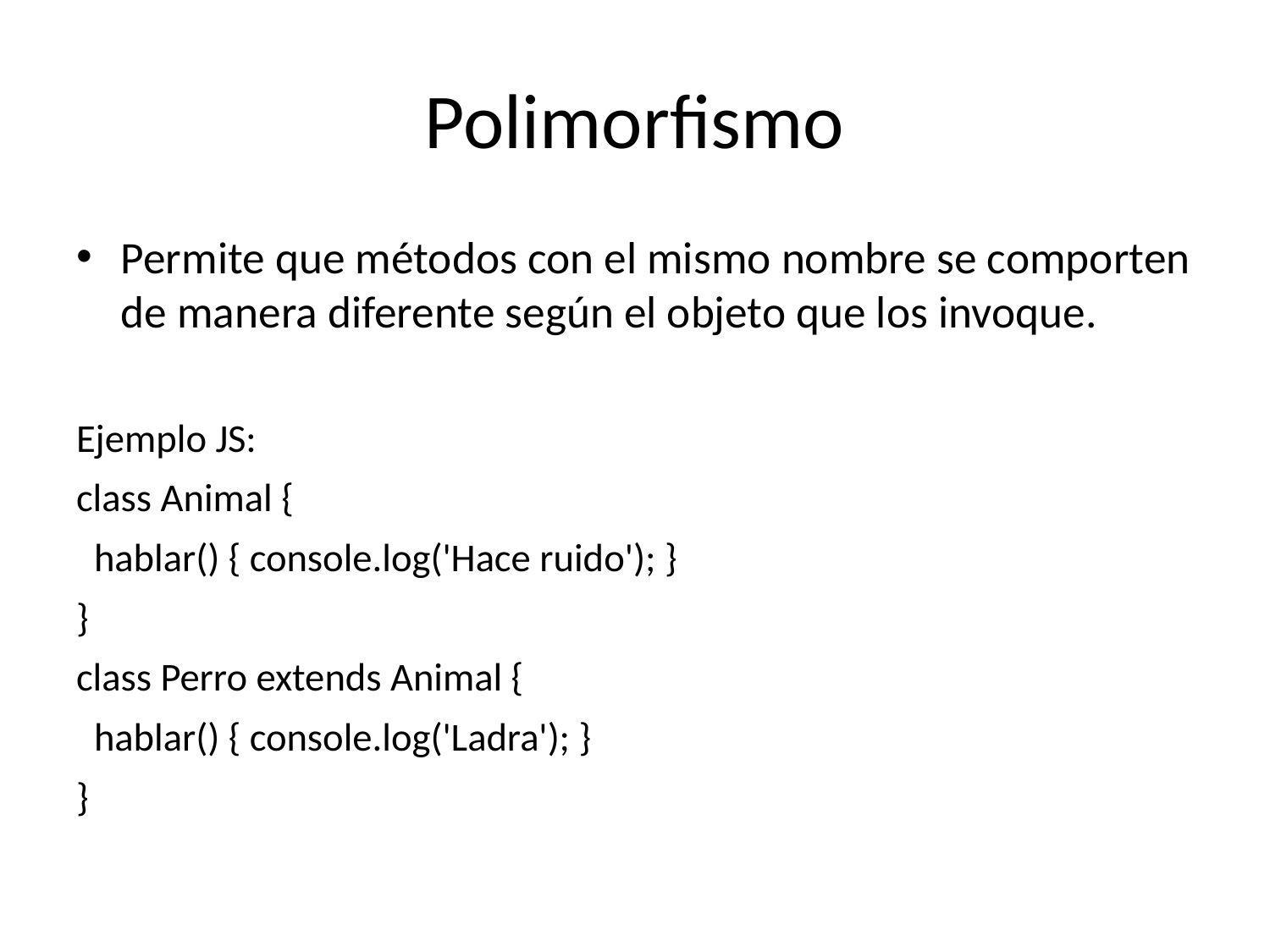

# Polimorfismo
Permite que métodos con el mismo nombre se comporten de manera diferente según el objeto que los invoque.

Ejemplo JS:
class Animal {
  hablar() { console.log('Hace ruido'); }
}
class Perro extends Animal {
  hablar() { console.log('Ladra'); }
}